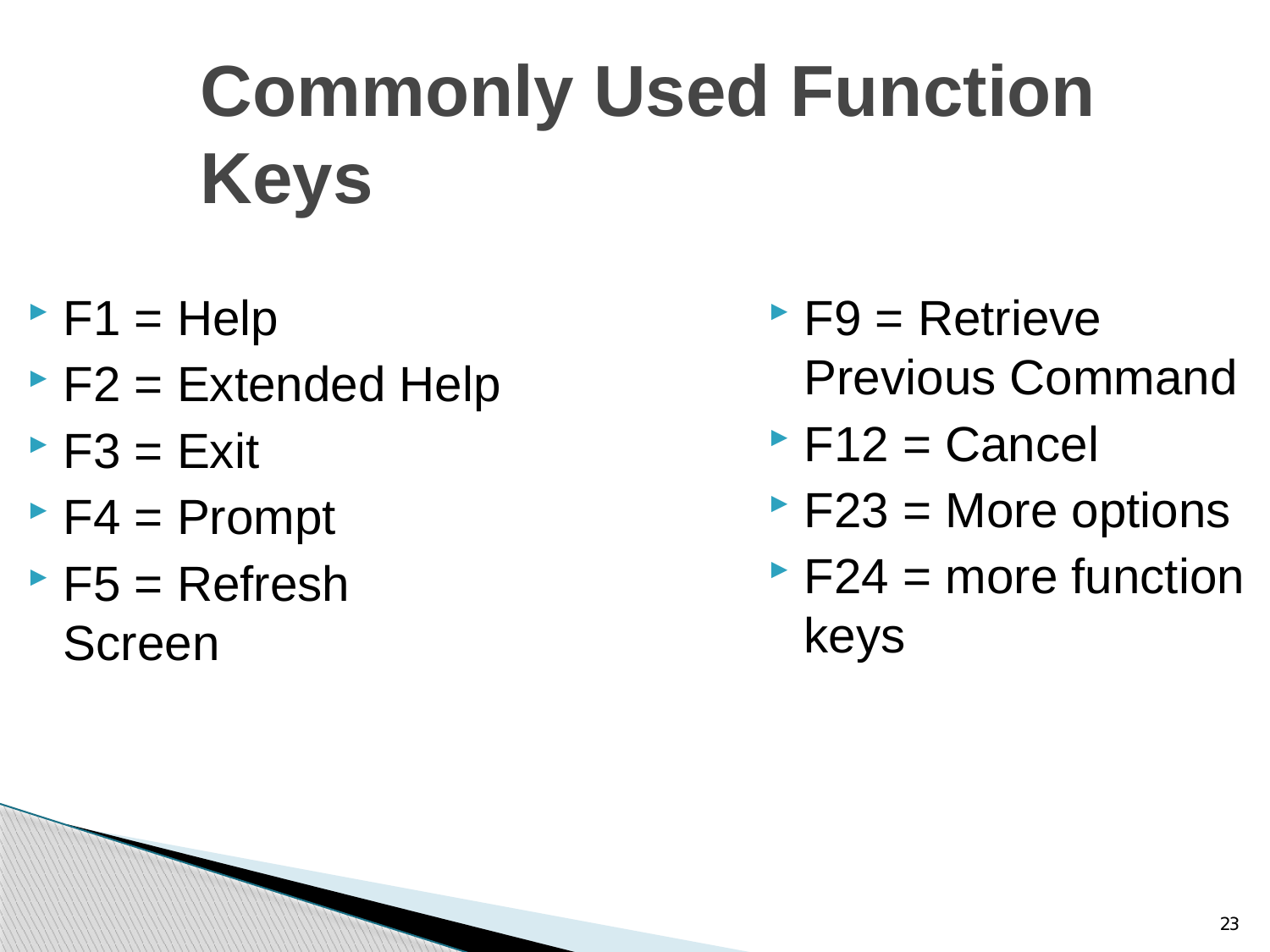

Commonly Used Function Keys
F1 = Help
F2 = Extended Help
F3 = Exit
F4 = Prompt
F5 = Refresh Screen

F9 = Retrieve Previous Command
F12 = Cancel
F23 = More options
F24 = more function keys
23